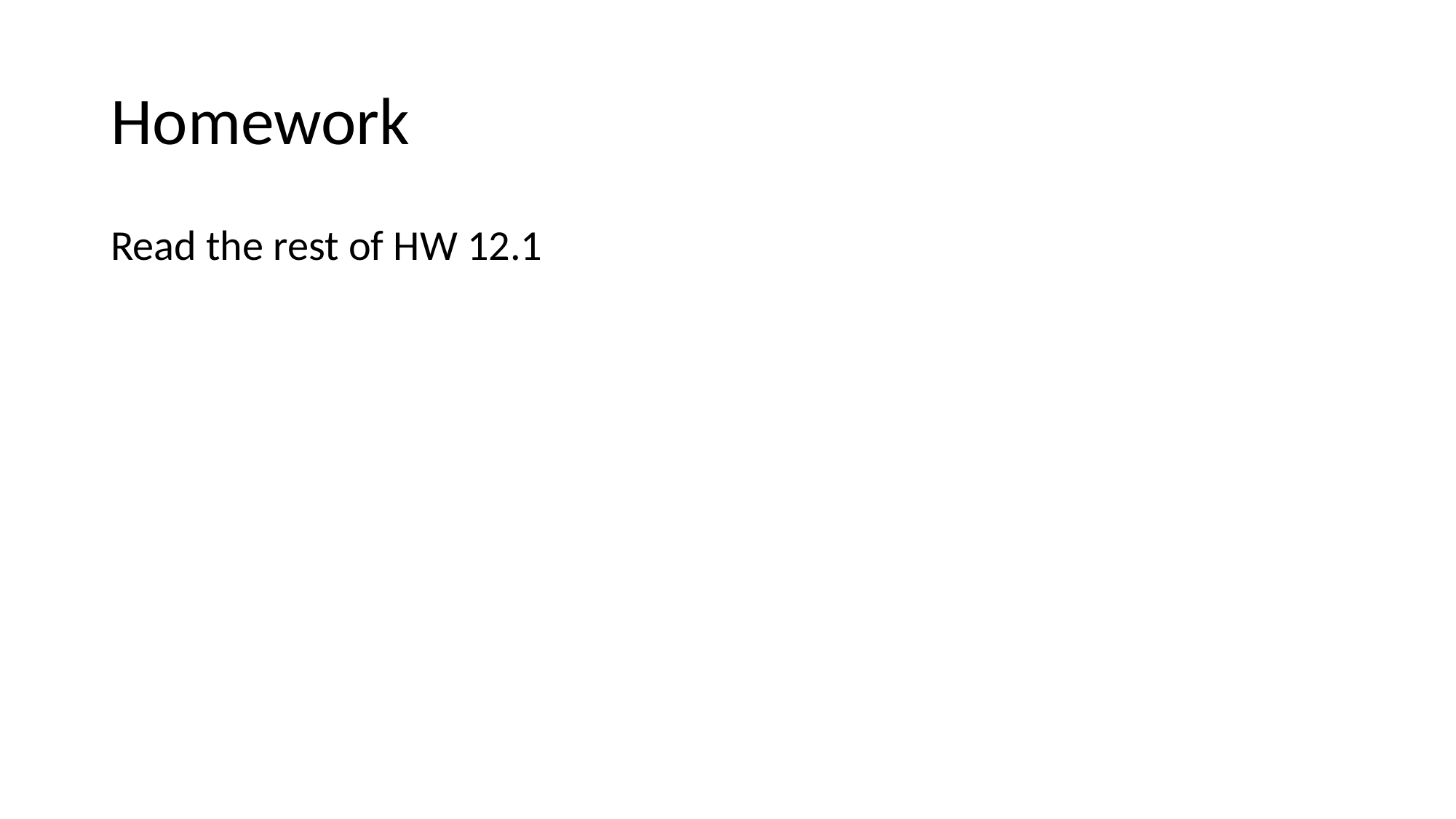

# Homework
Read the rest of HW 12.1